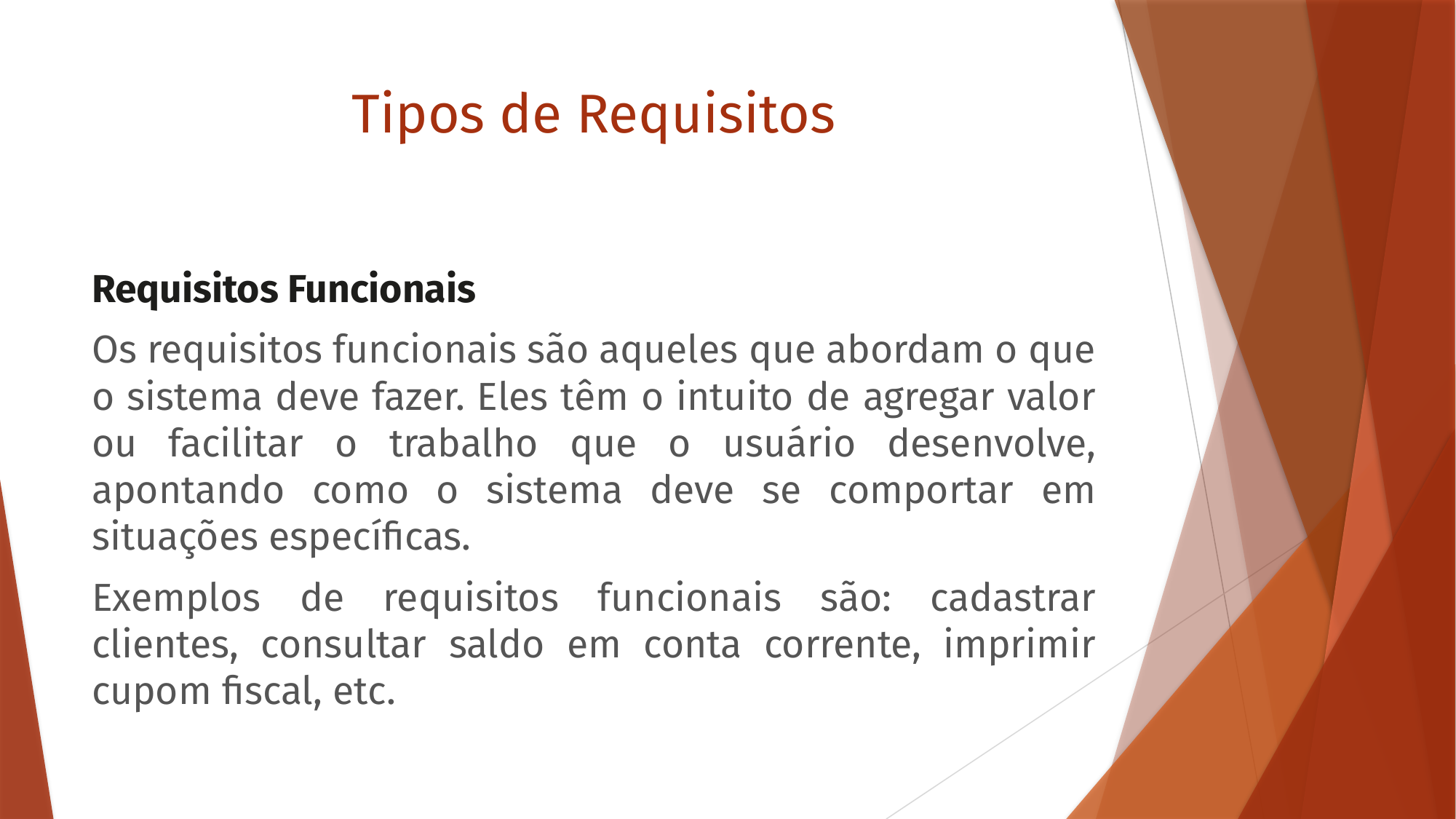

# Tipos de Requisitos
Requisitos Funcionais
Os requisitos funcionais são aqueles que abordam o que o sistema deve fazer. Eles têm o intuito de agregar valor ou facilitar o trabalho que o usuário desenvolve, apontando como o sistema deve se comportar em situações específicas.
Exemplos de requisitos funcionais são: cadastrar clientes, consultar saldo em conta corrente, imprimir cupom fiscal, etc.